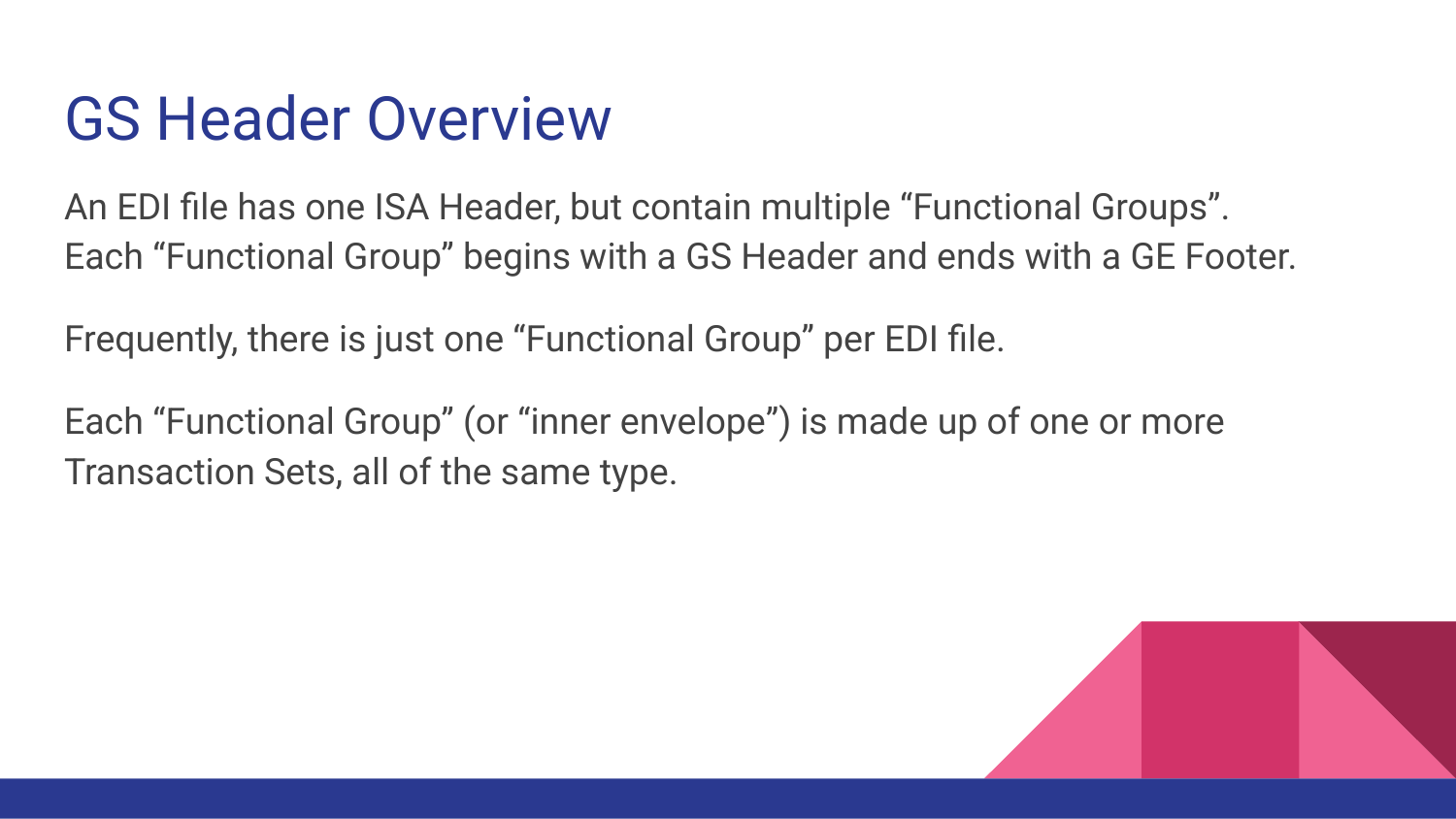

# GS Header Overview
An EDI file has one ISA Header, but contain multiple “Functional Groups”.
Each “Functional Group” begins with a GS Header and ends with a GE Footer.
Frequently, there is just one “Functional Group” per EDI file.
Each “Functional Group” (or “inner envelope”) is made up of one or more Transaction Sets, all of the same type.